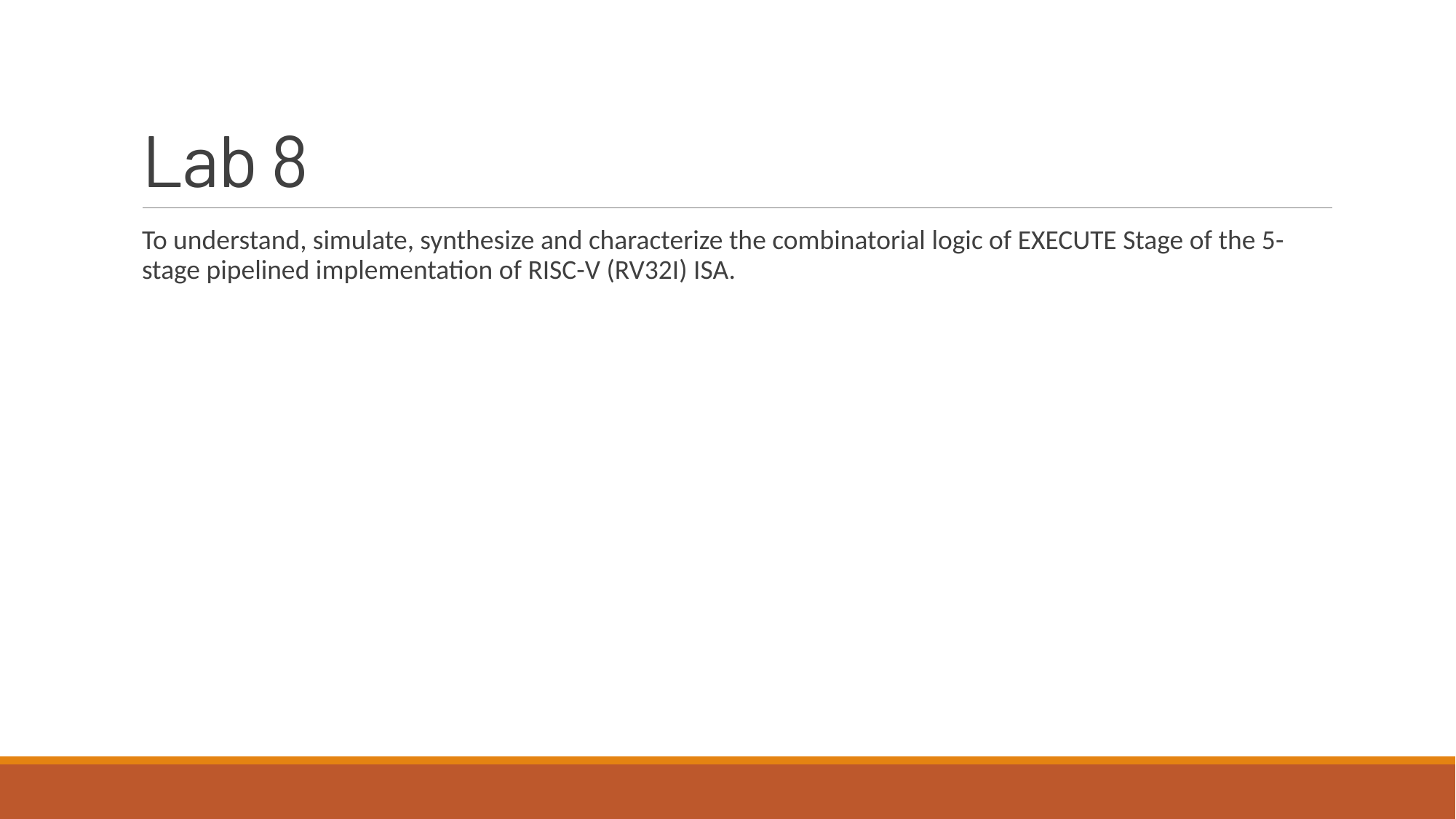

# Lab 8
To understand, simulate, synthesize and characterize the combinatorial logic of EXECUTE Stage of the 5-stage pipelined implementation of RISC-V (RV32I) ISA.